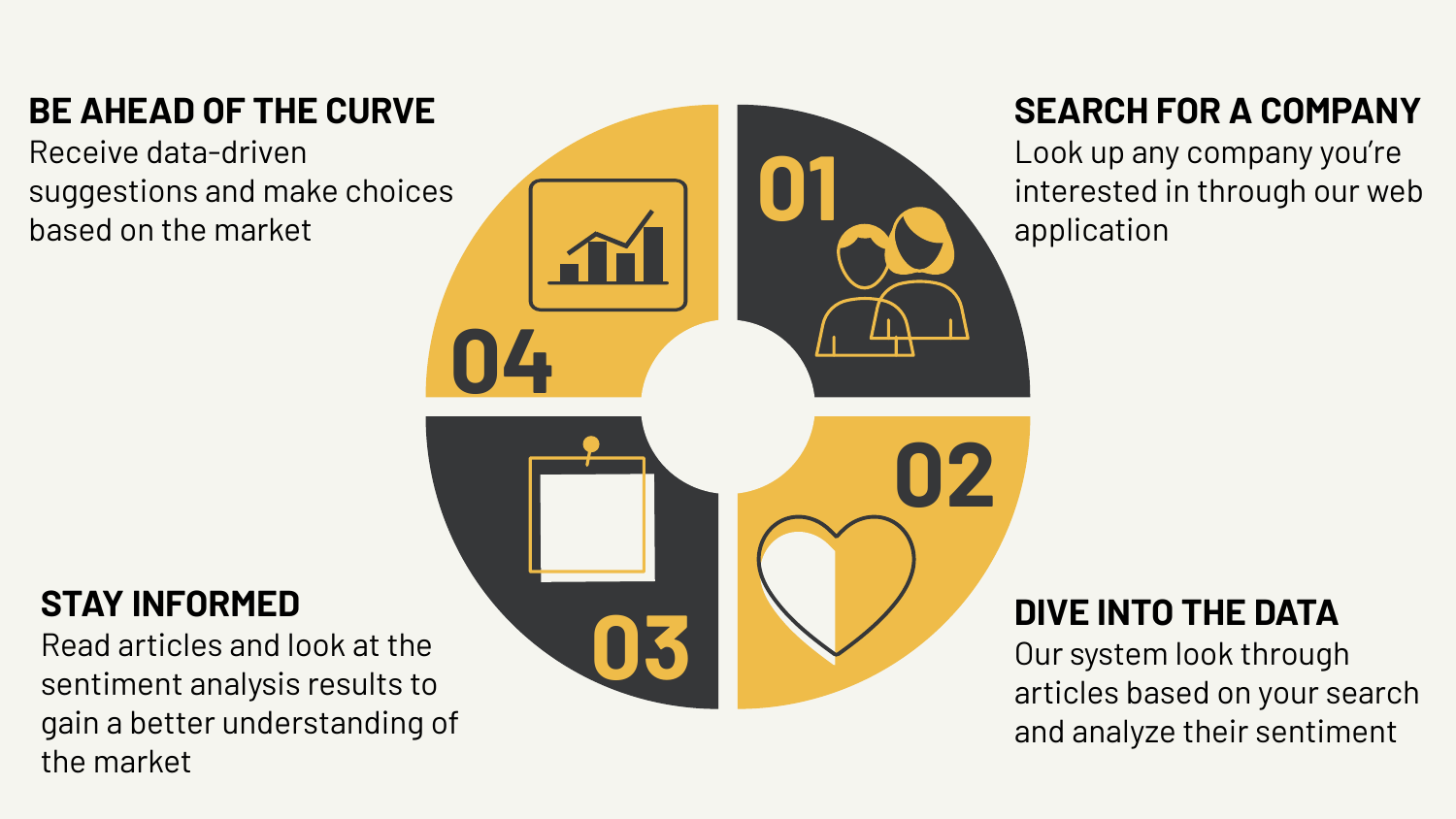

BE AHEAD OF THE CURVE
Receive data-driven suggestions and make choices based on the market
SEARCH FOR A COMPANY
Look up any company you’re interested in through our web application

01

04

02

STAY INFORMED
Read articles and look at the sentiment analysis results to gain a better understanding of the market
DIVE INTO THE DATA
Our system look through articles based on your search and analyze their sentiment
03